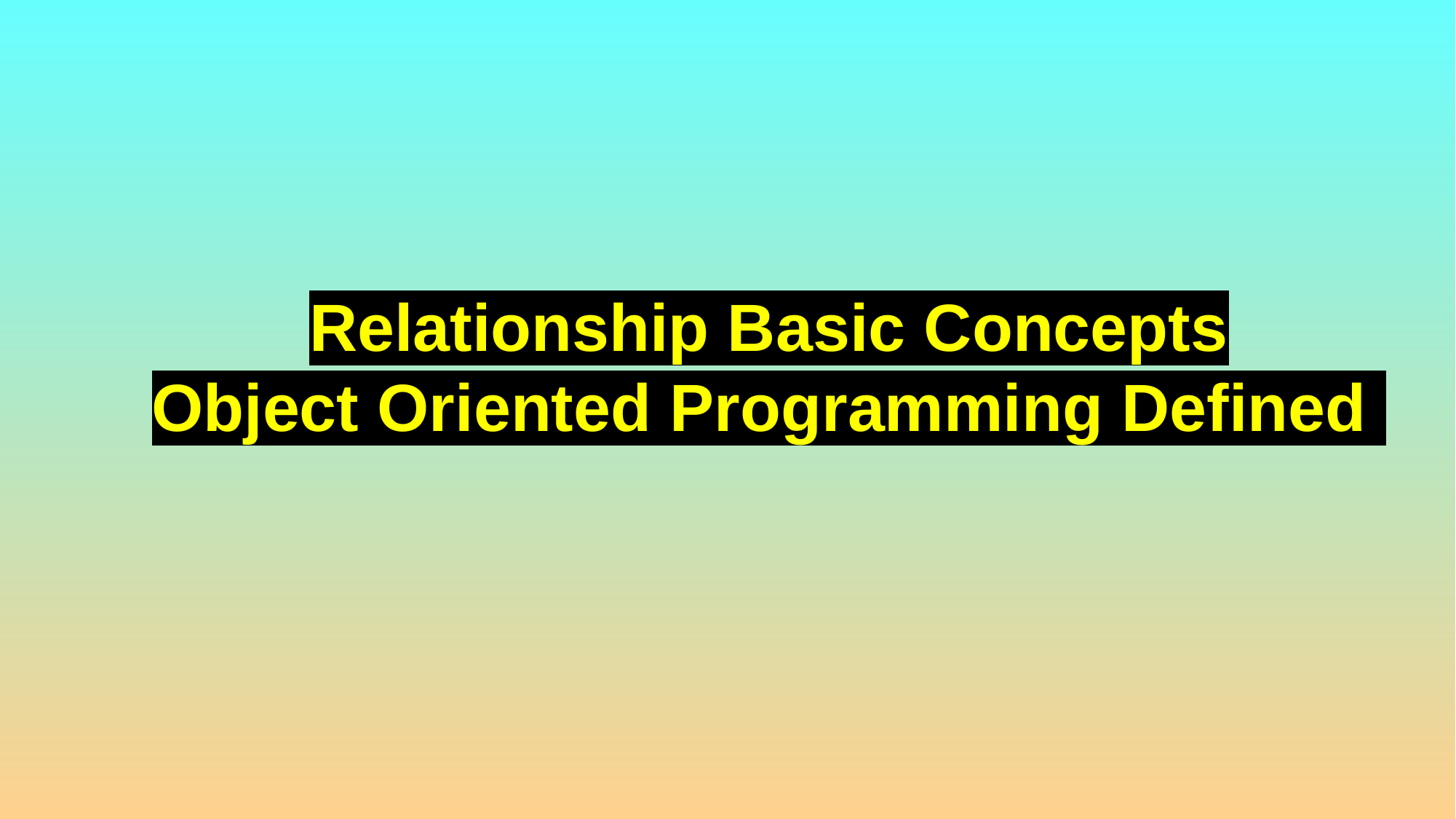

# Relationship Basic Concepts Object Oriented Programming Defined